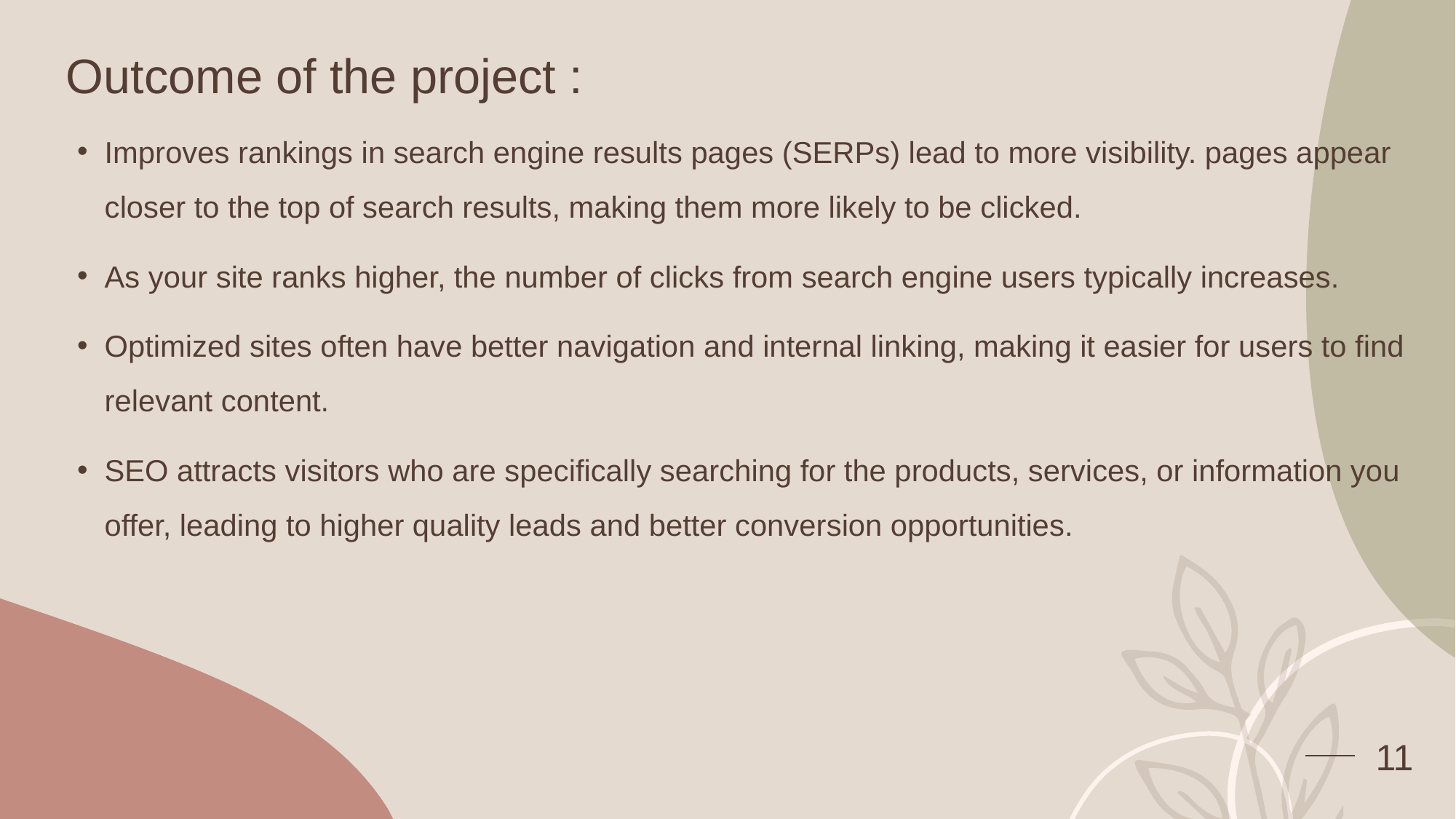

# Outcome of the project :
Improves rankings in search engine results pages (SERPs) lead to more visibility. pages appear closer to the top of search results, making them more likely to be clicked.
As your site ranks higher, the number of clicks from search engine users typically increases.
Optimized sites often have better navigation and internal linking, making it easier for users to find relevant content.
SEO attracts visitors who are specifically searching for the products, services, or information you offer, leading to higher quality leads and better conversion opportunities.
11